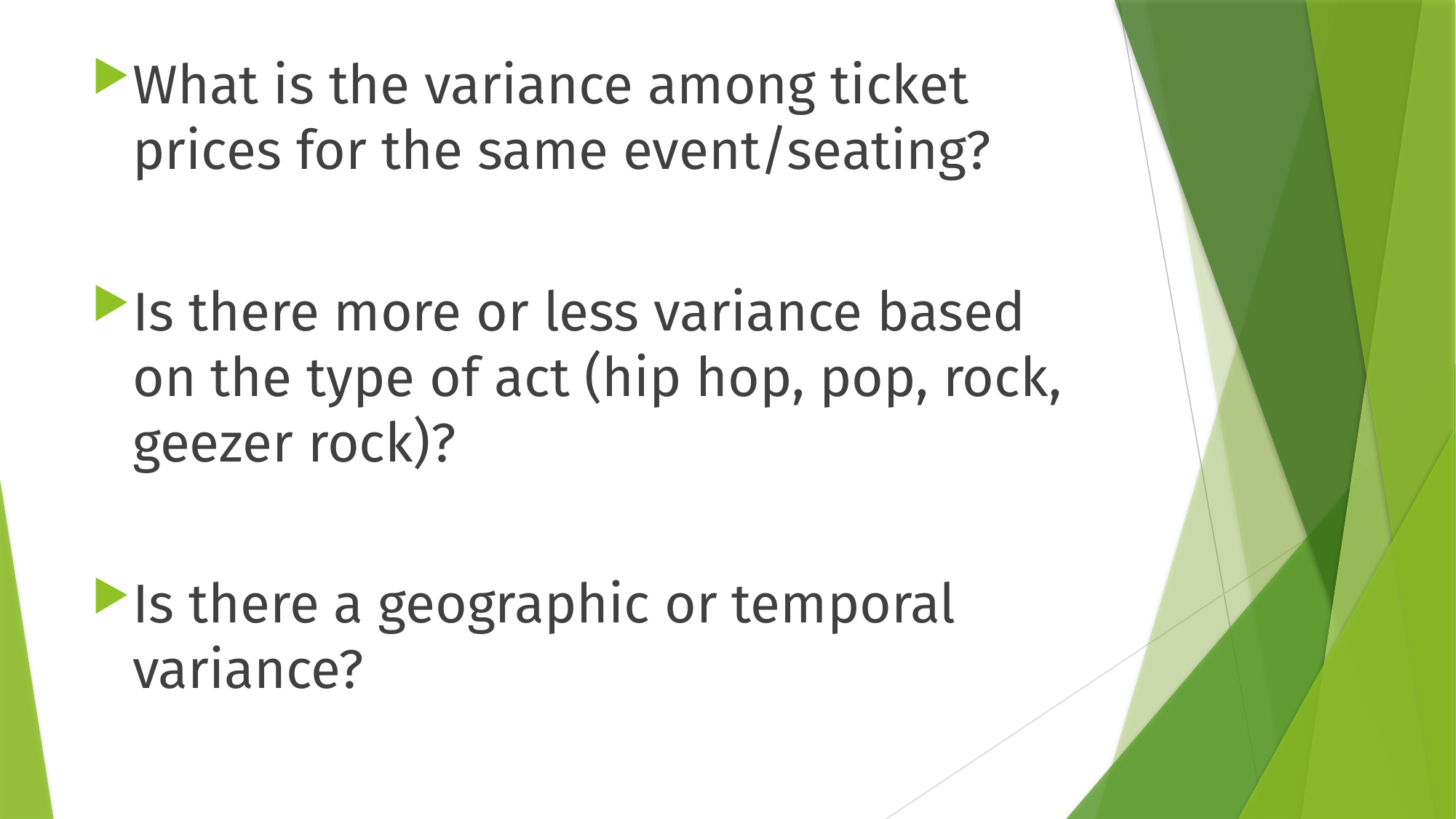

What is the variance among ticket prices for the same event/seating?

Is there more or less variance based on the type of act (hip hop, pop, rock, geezer rock)?

Is there a geographic or temporal variance?